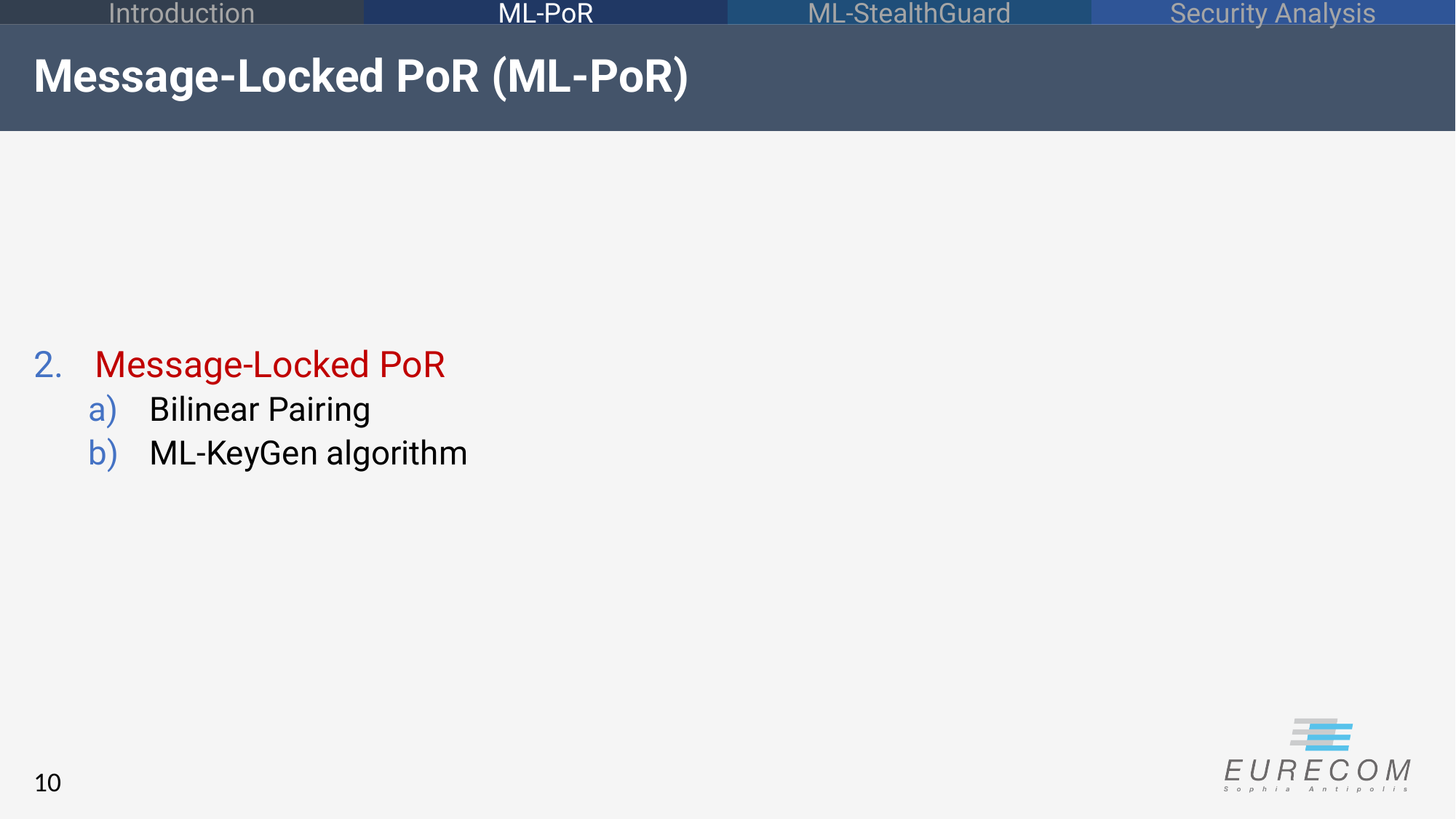

# Message-Locked PoR (ML-PoR)
Message-Locked PoR
Bilinear Pairing
ML-KeyGen algorithm
10